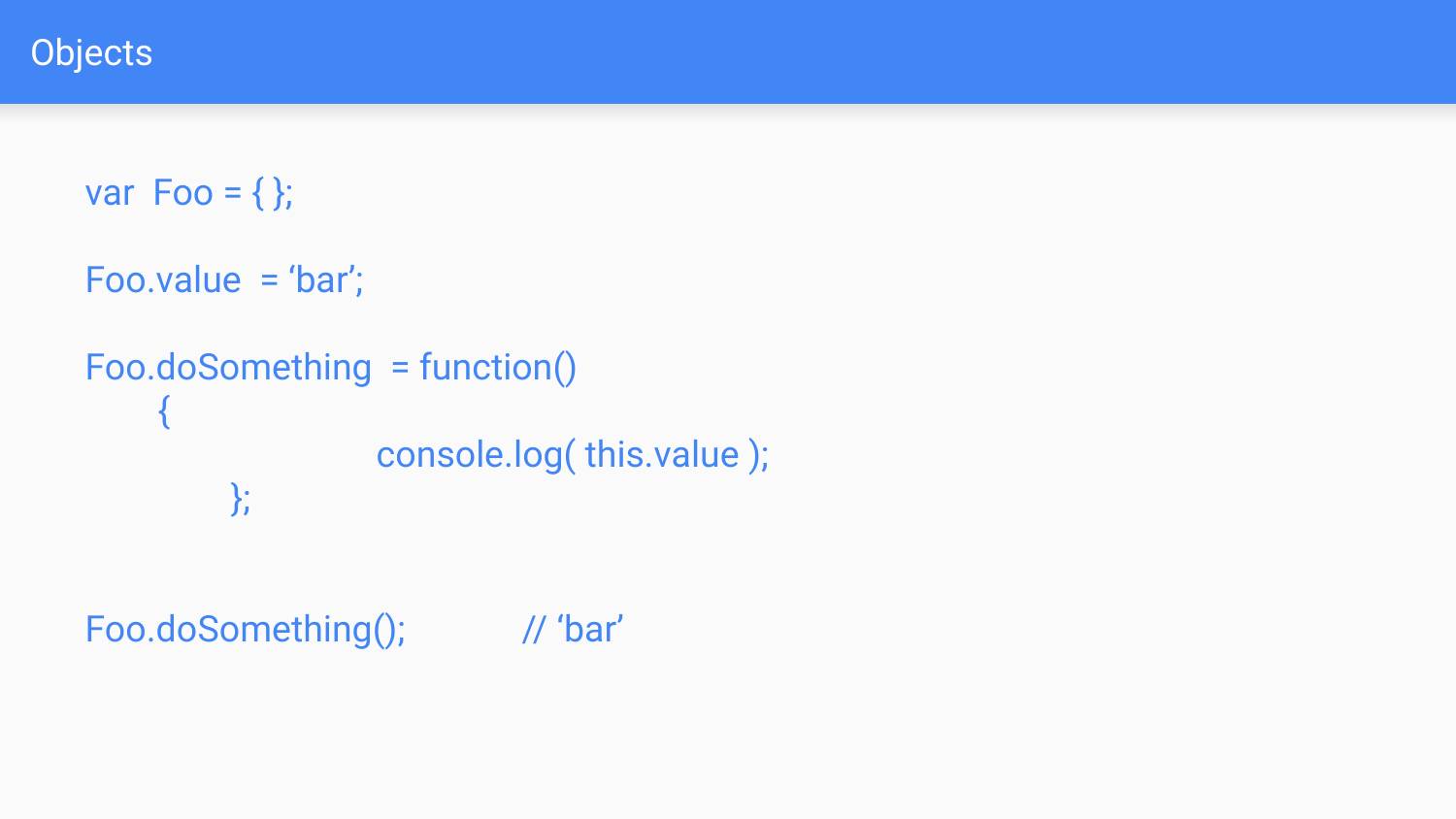

# Objects
var  Foo = { };
Foo.value  = ‘bar’;
Foo.doSomething  = function()
{
		console.log( this.value );
	};

Foo.doSomething();  	// ‘bar’